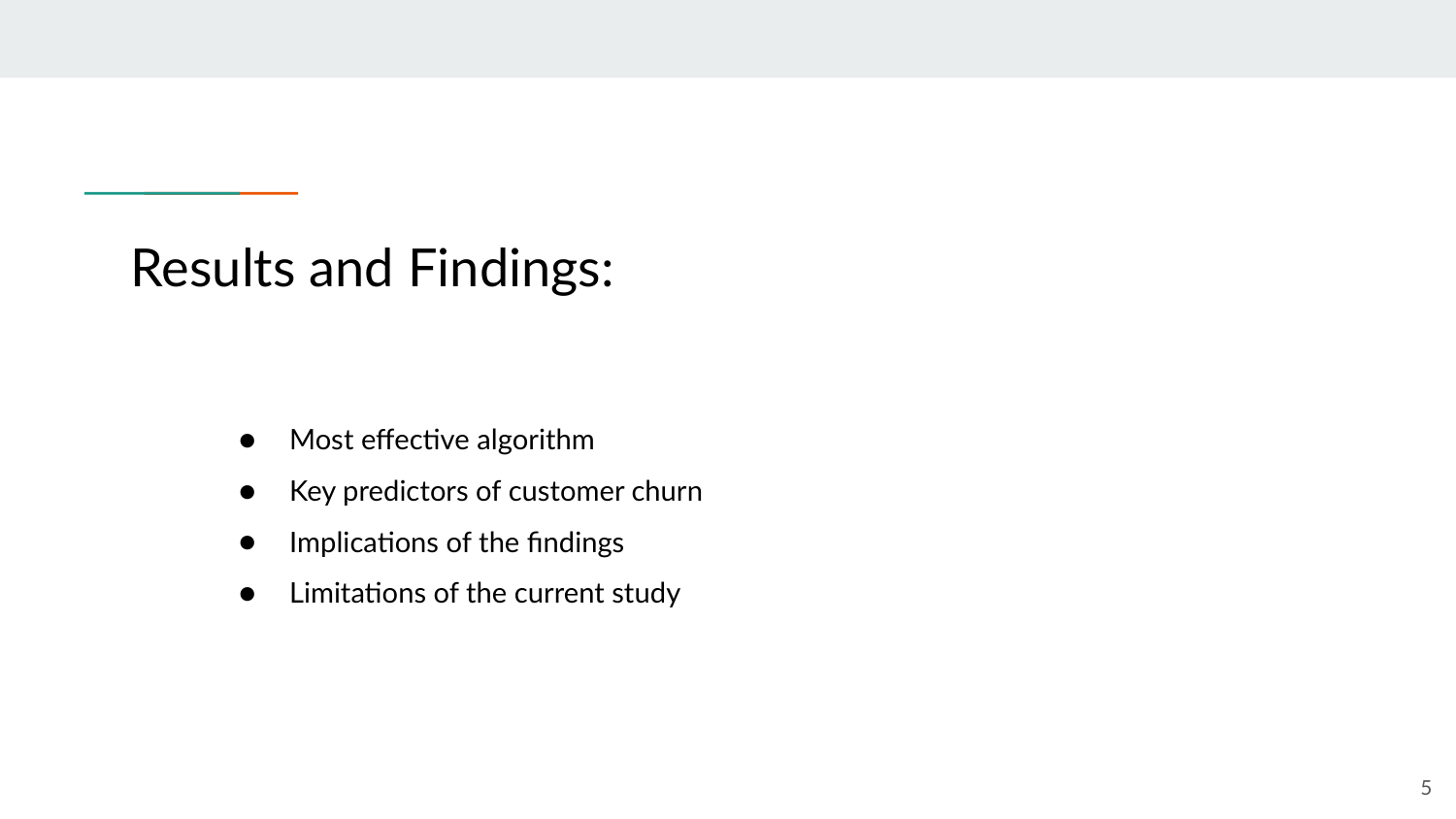

# Results and Findings:

Most effective algorithm
Key predictors of customer churn
Implications of the findings
Limitations of the current study

5